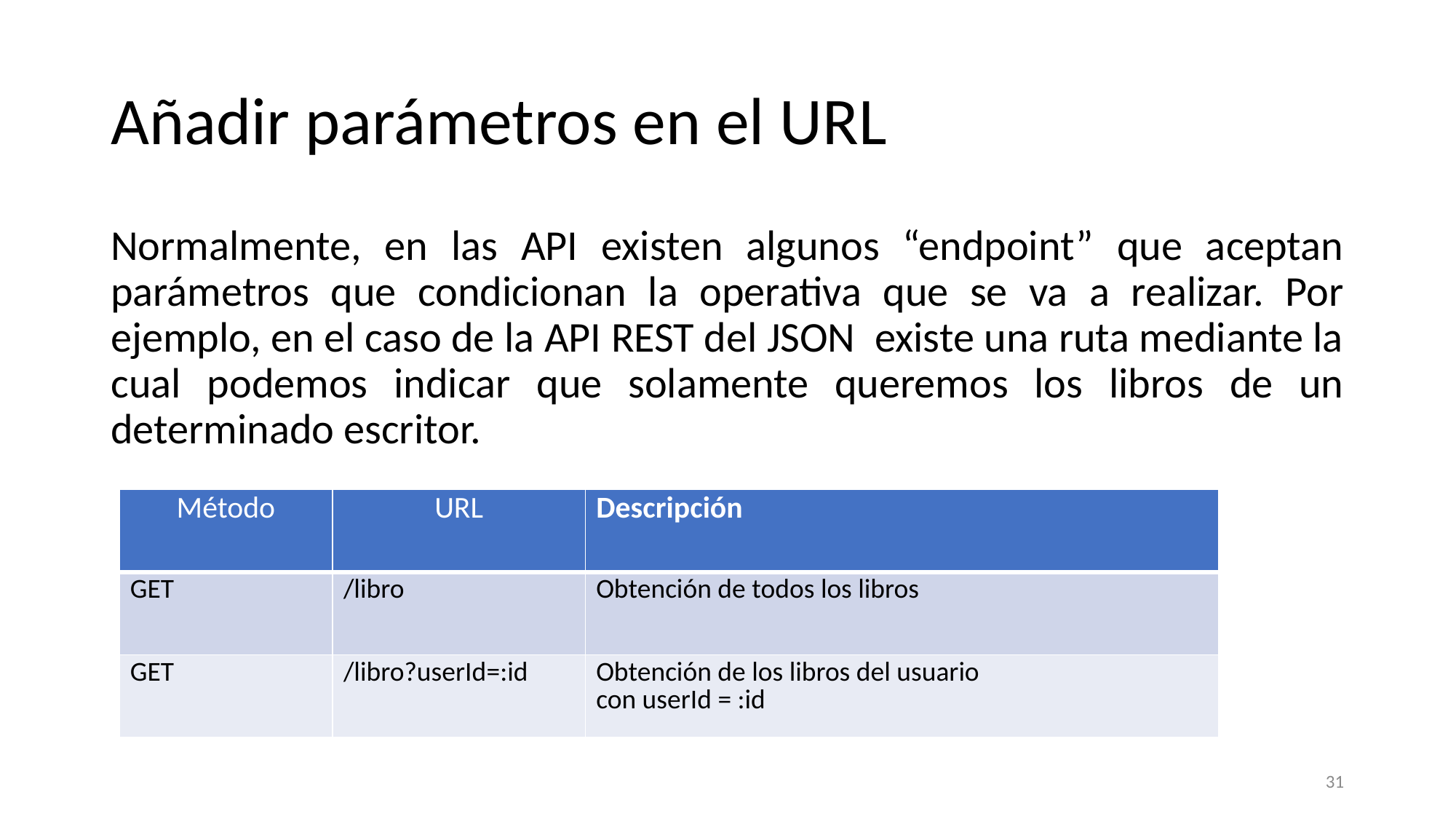

# Añadir parámetros en el URL
Normalmente, en las API existen algunos “endpoint” que aceptan parámetros que condicionan la operativa que se va a realizar. Por ejemplo, en el caso de la API REST del JSON  existe una ruta mediante la cual podemos indicar que solamente queremos los libros de un determinado escritor.

| Método | URL | Descripción |
| --- | --- | --- |
| GET | /libro | Obtención de todos los libros |
| GET | /libro?userId=:id | Obtención de los libros del usuario con userId = :id |
31